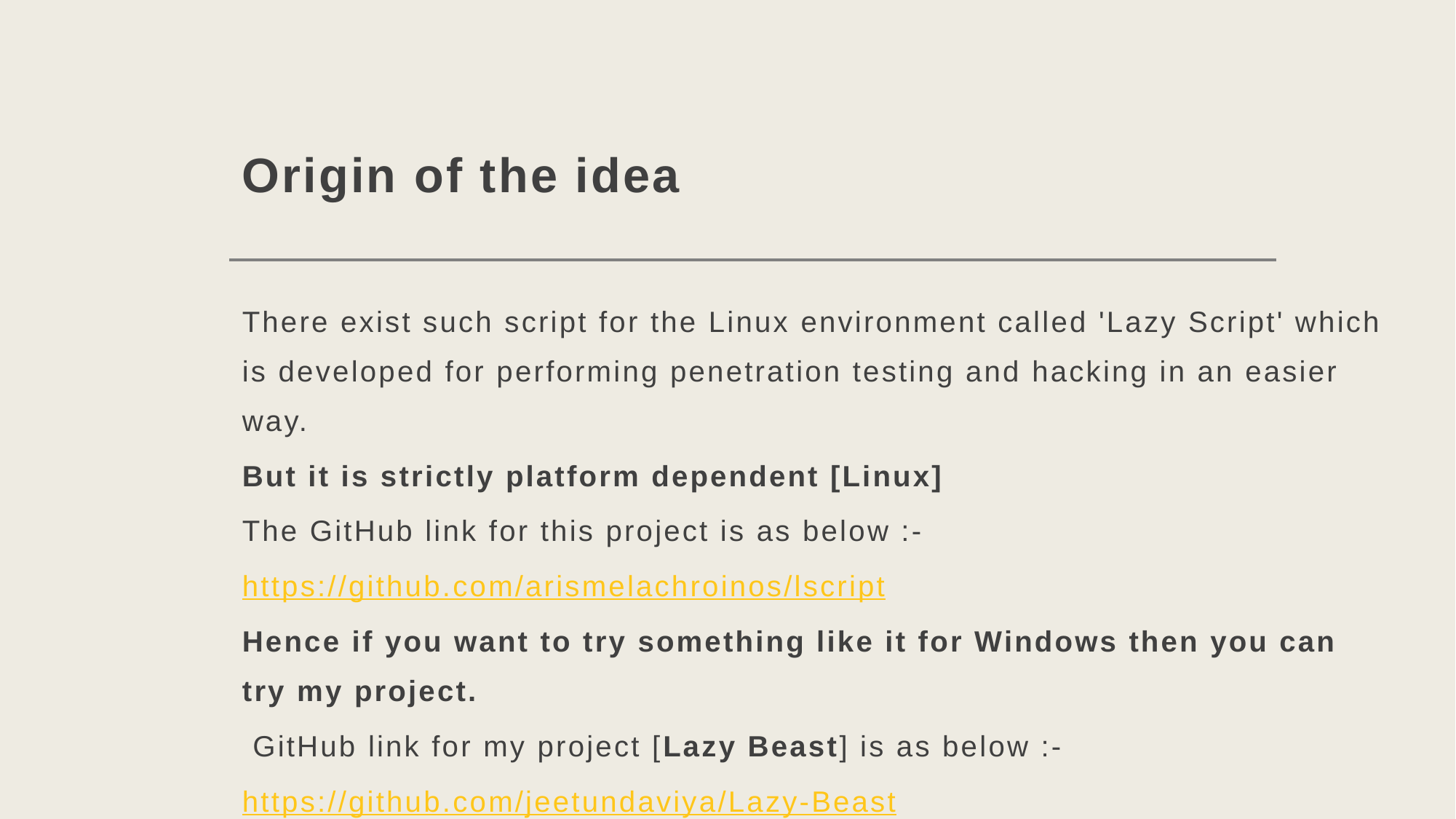

# Origin of the idea
There exist such script for the Linux environment called 'Lazy Script' which is developed for performing penetration testing and hacking in an easier way.
But it is strictly platform dependent [Linux]
The GitHub link for this project is as below :-
https://github.com/arismelachroinos/lscript
Hence if you want to try something like it for Windows then you can try my project.
 GitHub link for my project [Lazy Beast] is as below :-
https://github.com/jeetundaviya/Lazy-Beast